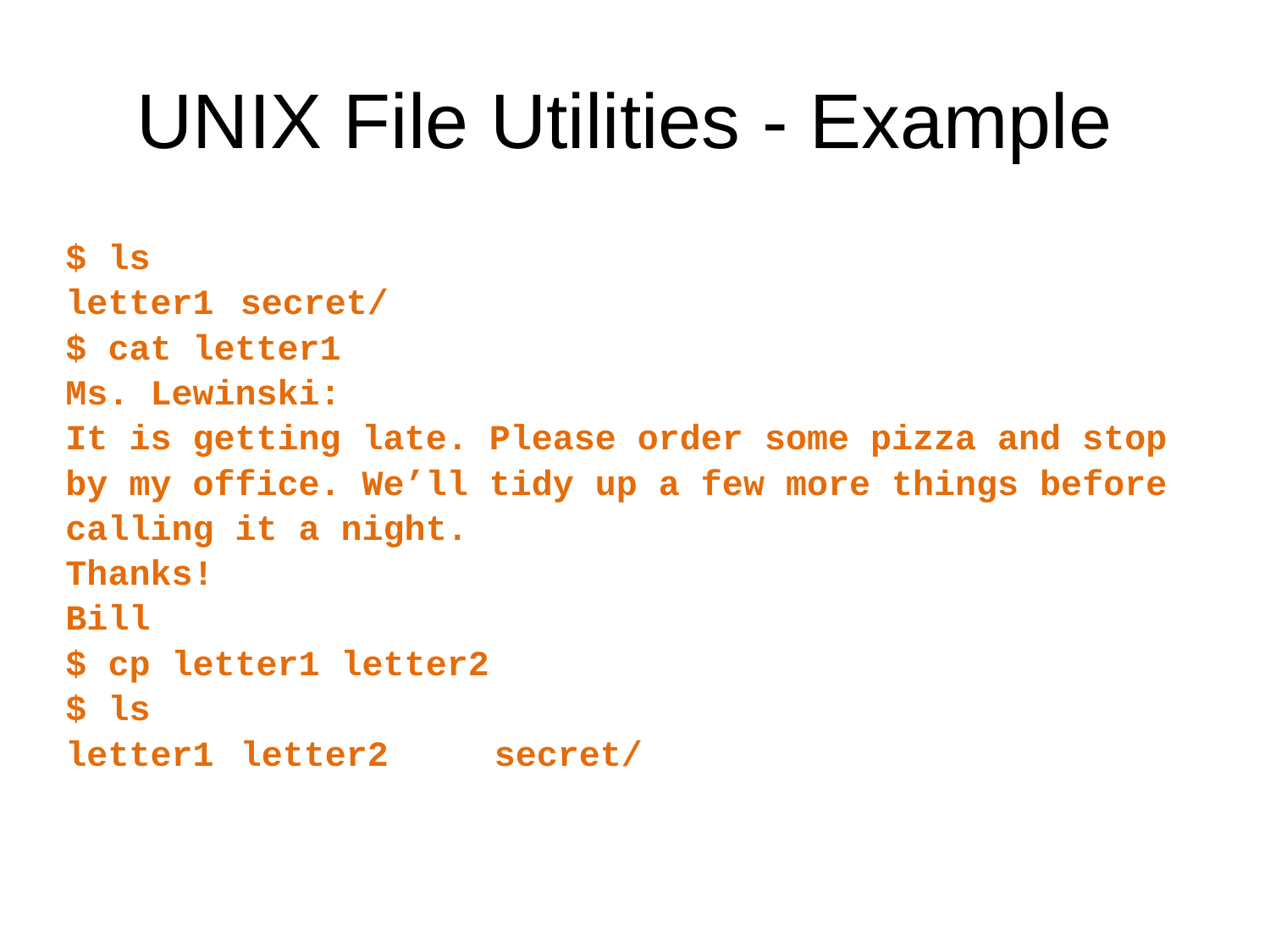

# UNIX File Utilities - Example
$ ls
letter1	secret/
$ cat letter1
Ms. Lewinski:
It is getting late. Please order some pizza and stop
by my office. We’ll tidy up a few more things before
calling it a night.
Thanks!
Bill
$ cp letter1 letter2
$ ls
letter1	letter2	secret/